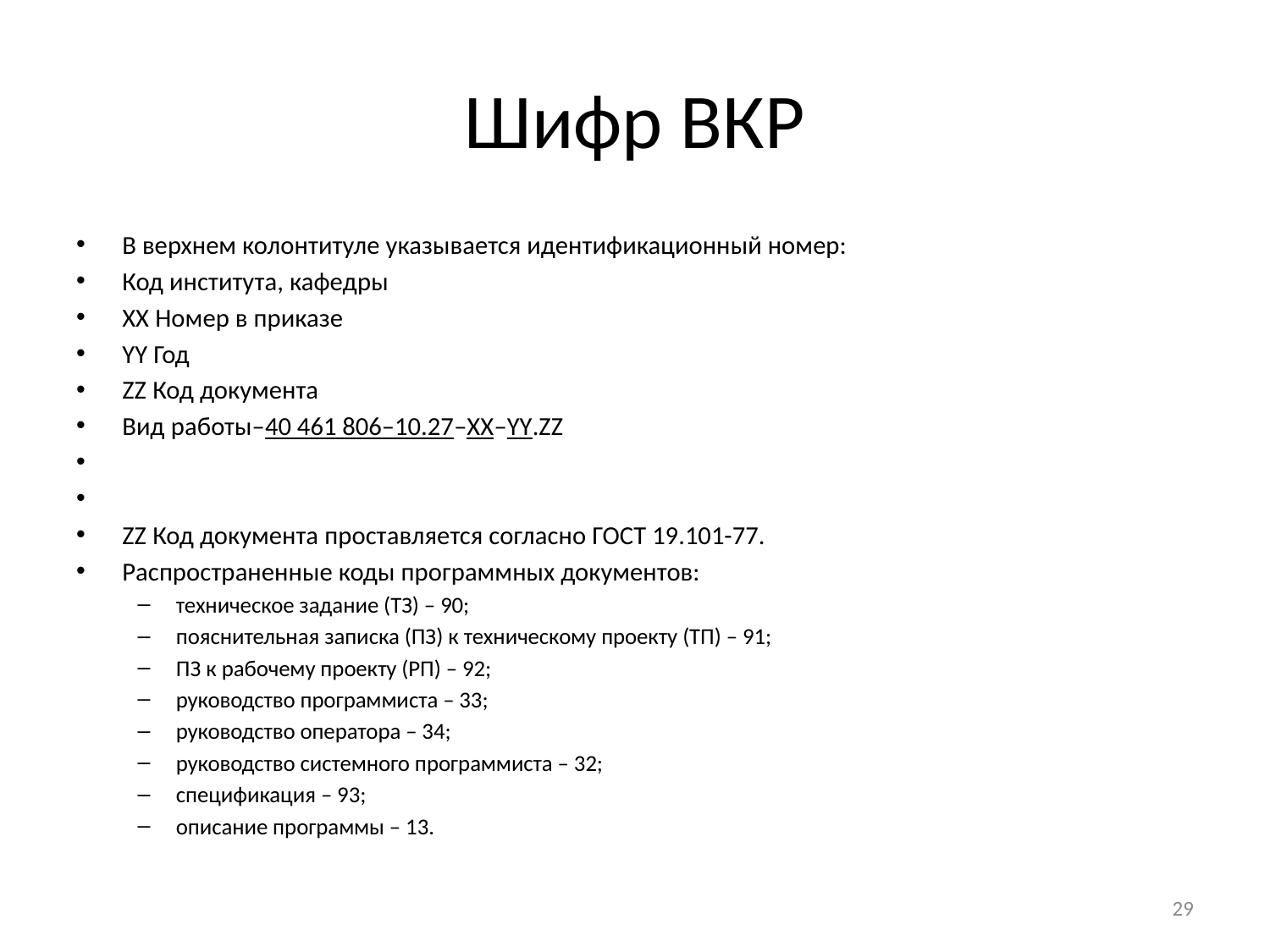

# Шифр ВКР
В верхнем колонтитуле указывается идентификационный номер:
Код института, кафедры
XX Номер в приказе
YY Год
ZZ Код документа
Вид работы–40 461 806–10.27–XX–YY.ZZ

ZZ Код документа проставляется согласно ГОСТ 19.101-77.
Распространенные коды программных документов:
техническое задание (ТЗ) – 90;
пояснительная записка (ПЗ) к техническому проекту (ТП) – 91;
ПЗ к рабочему проекту (РП) – 92;
руководство программиста – 33;
руководство оператора – 34;
руководство системного программиста – 32;
спецификация – 93;
описание программы – 13.

29